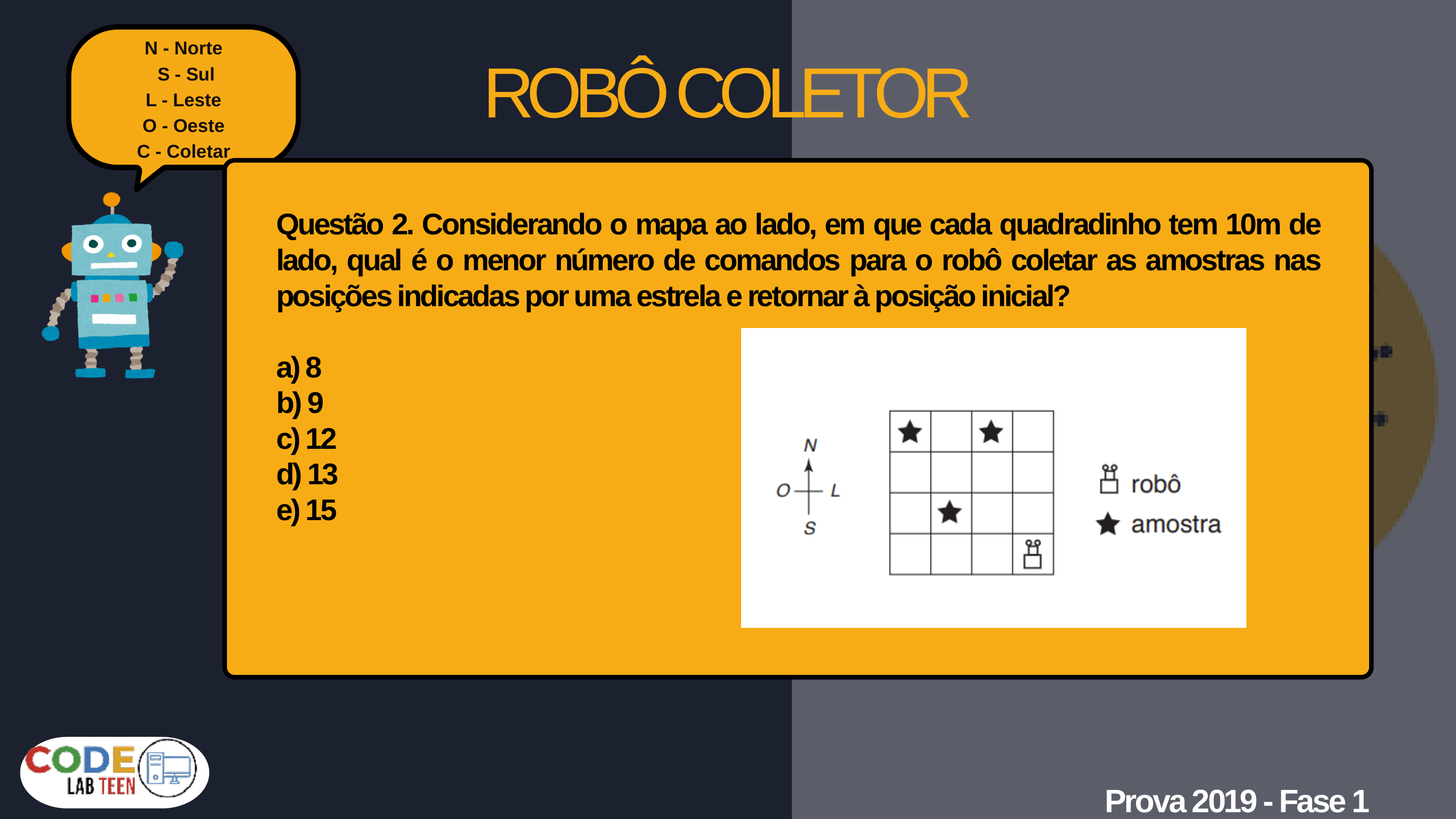

N - Norte
 S - Sul
L - Leste
O - Oeste
C - Coletar
ROBÔ COLETOR

Questão 2. Considerando o mapa ao lado, em que cada quadradinho tem 10m de lado, qual é o menor número de comandos para o robô coletar as amostras nas posições indicadas por uma estrela e retornar à posição inicial?

a) 8
b) 9
c) 12
d) 13
e) 15

Prova 2019 - Fase 1